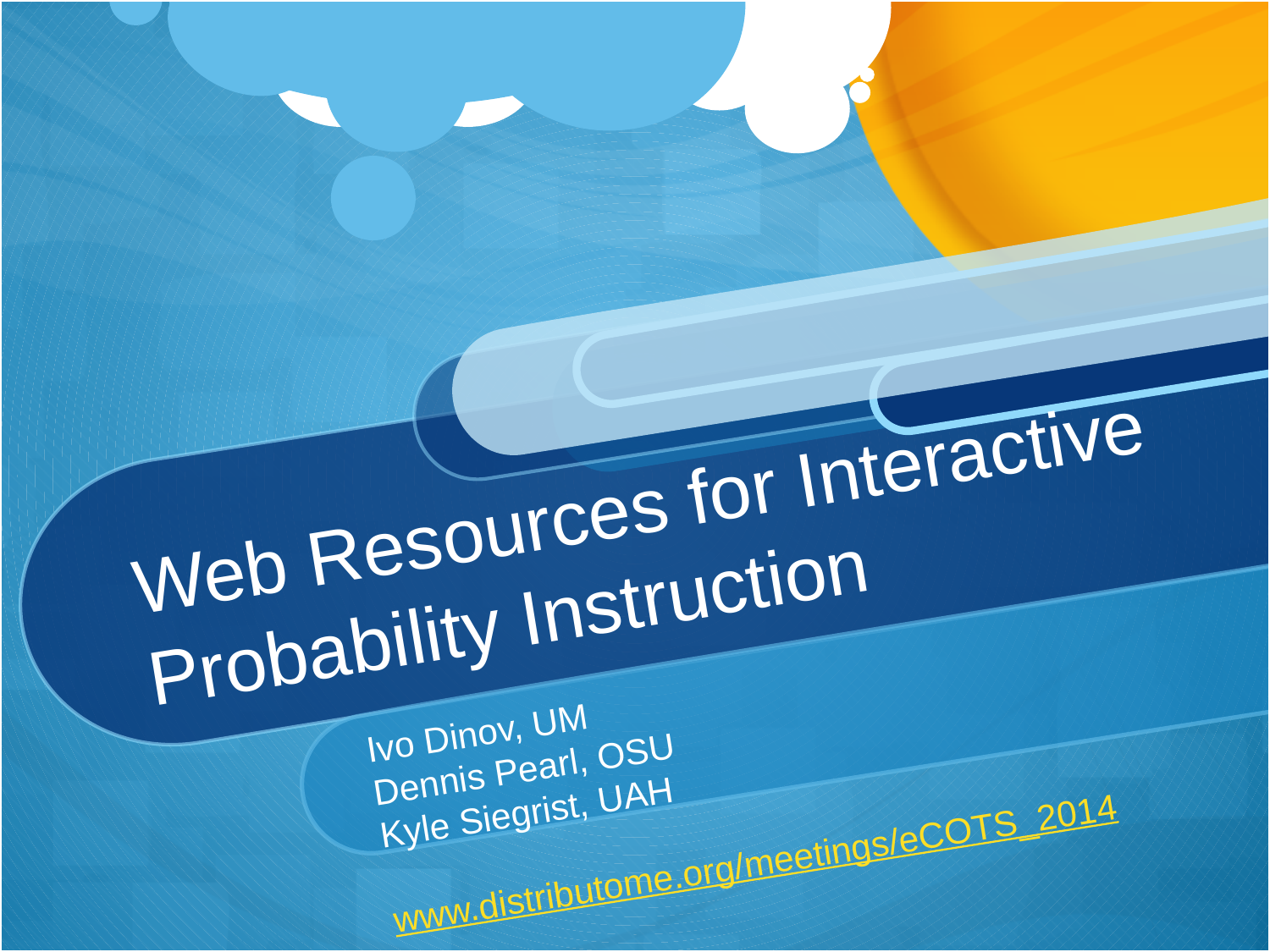

# Web Resources for Interactive Probability Instruction
Ivo Dinov, UM
Dennis Pearl, OSU
Kyle Siegrist, UAH

www.distributome.org/meetings/eCOTS_2014